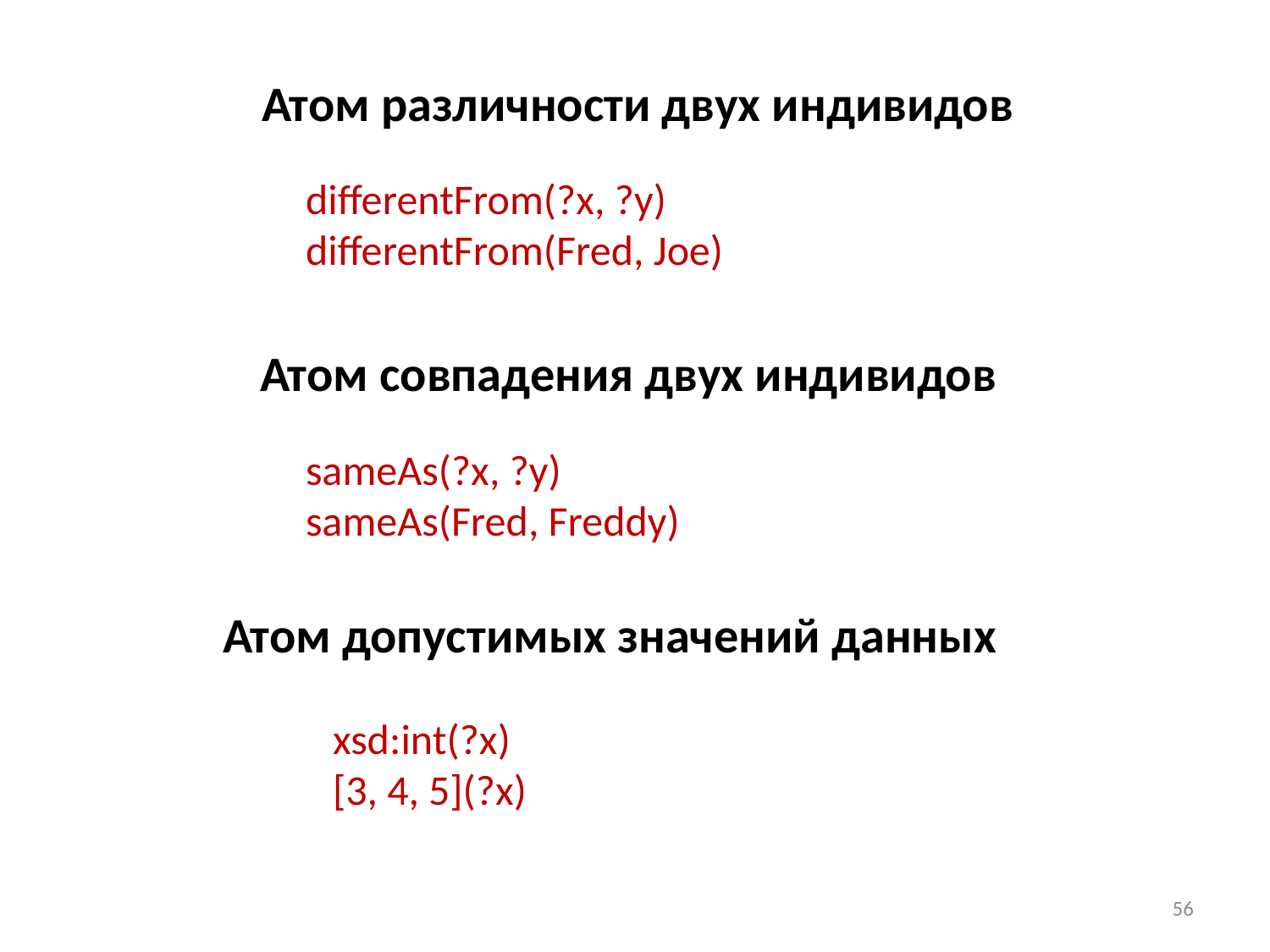

Атом различности двух индивидов
differentFrom(?x, ?y)
differentFrom(Fred, Joe)
Атом совпадения двух индивидов
sameAs(?x, ?y)
sameAs(Fred, Freddy)
Атом допустимых значений данных
xsd:int(?x)
[3, 4, 5](?x)
56